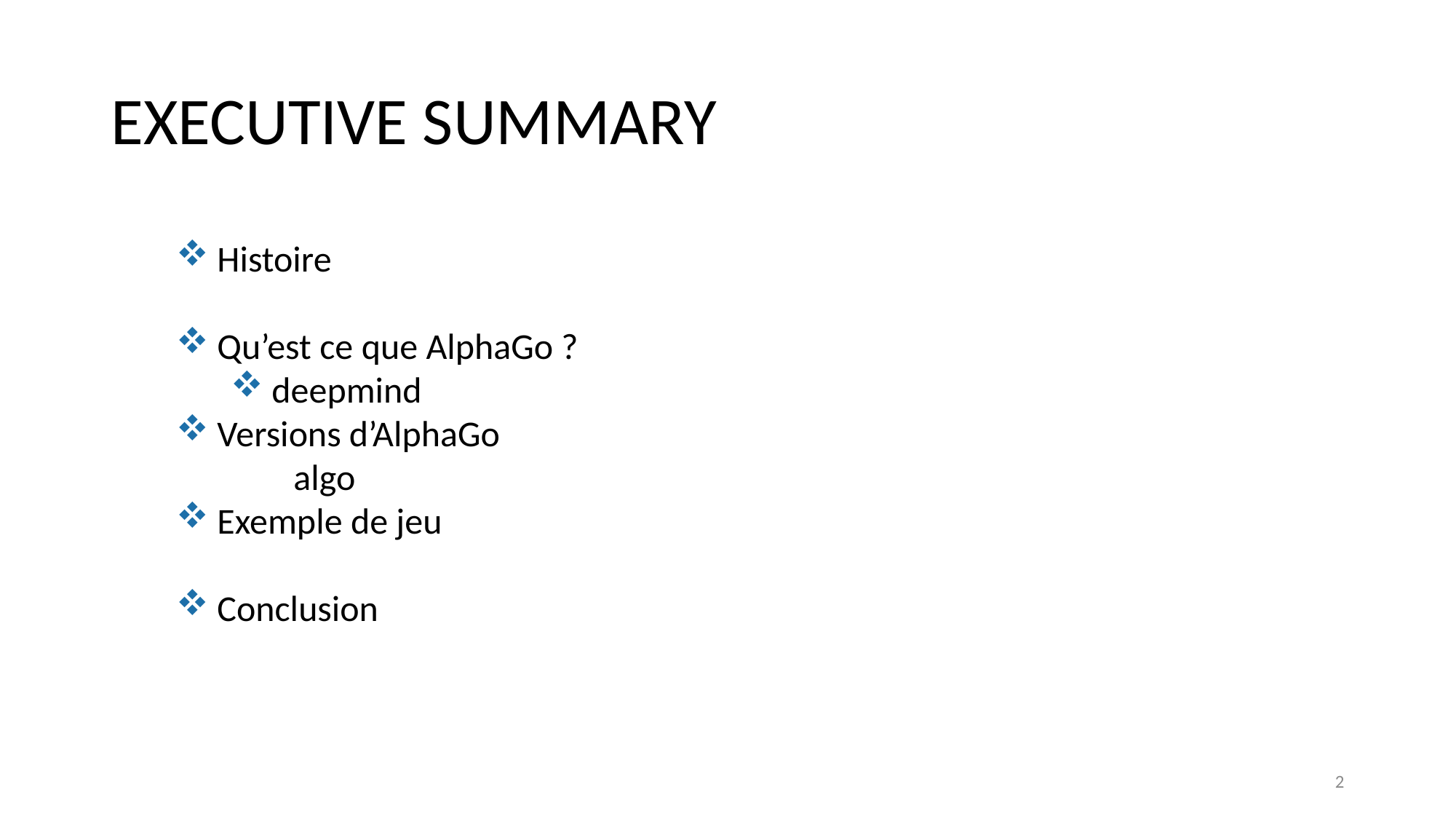

EXECUTIVE SUMMARY

Histoire

Qu’est ce que AlphaGo ?
deepmind
Versions d’AlphaGo
	 algo
Exemple de jeu

Conclusion

2